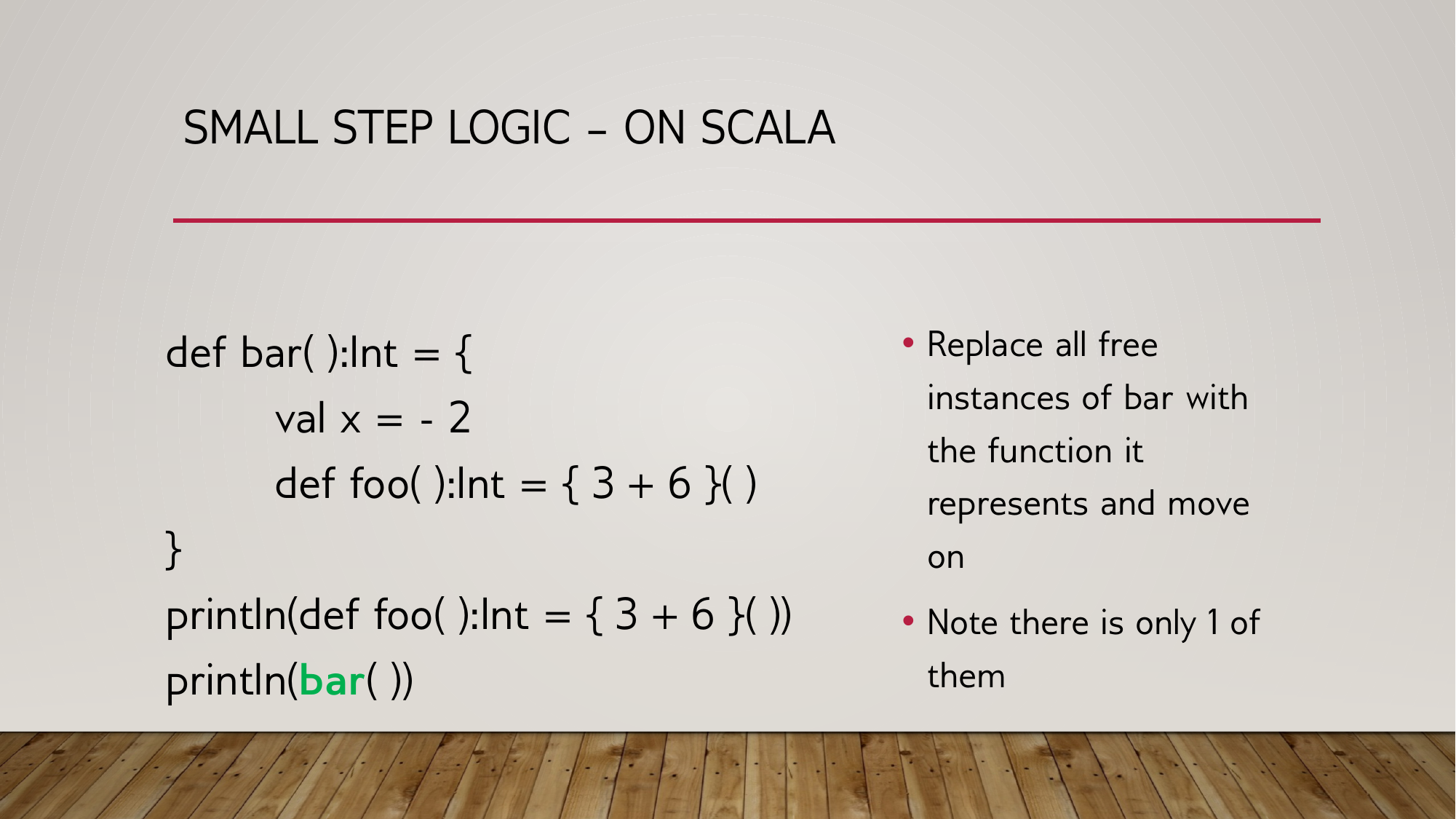

# Small step logic – on Scala
def bar( ):Int = {
	val x = - 2
	def foo( ):Int = { 3 + 6 }( )
}
println(def foo( ):Int = { 3 + 6 }( ))
println(bar( ))
Replace all free instances of bar with the function it represents and move on
Note there is only 1 of them